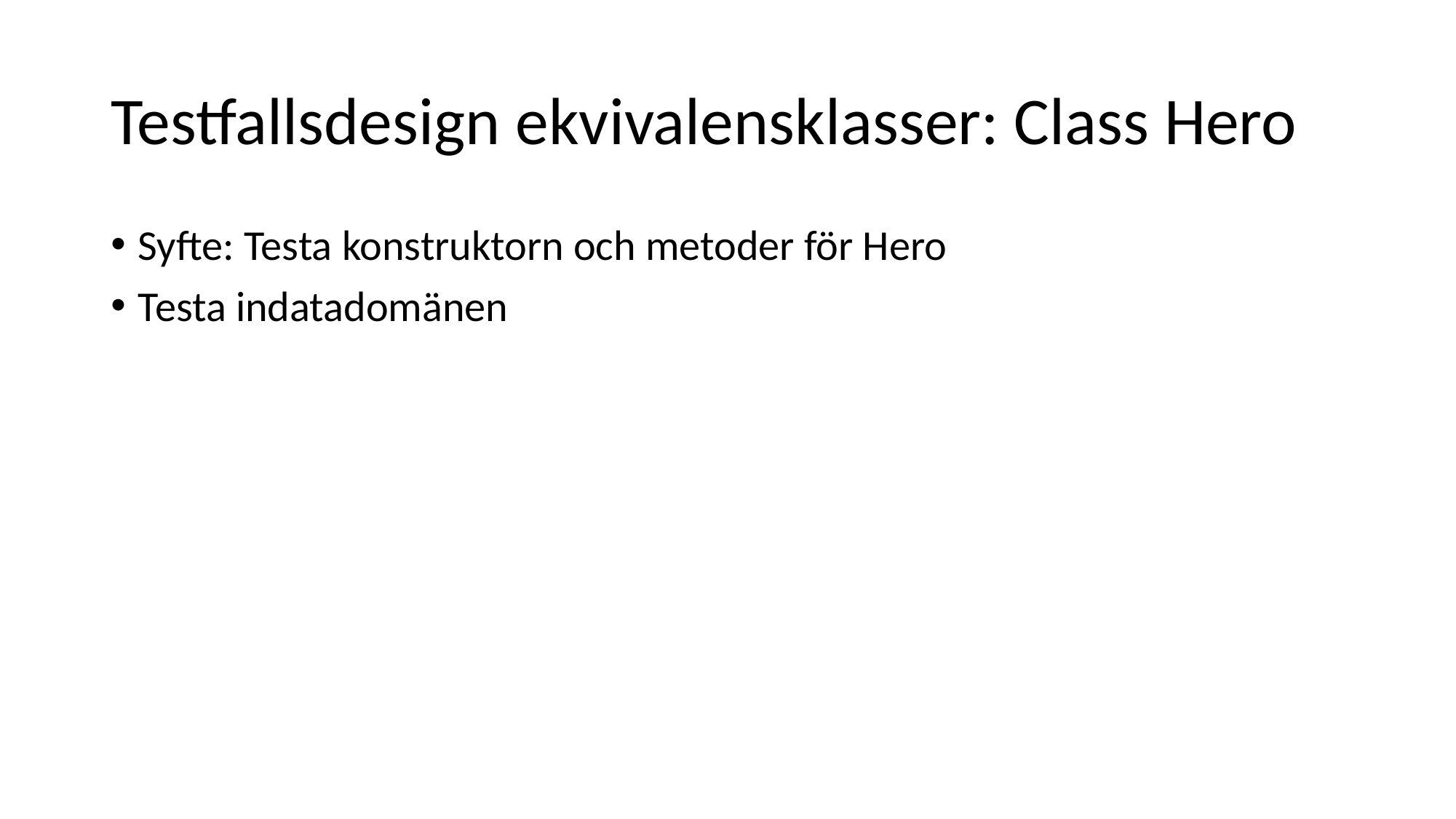

# Testfallsdesign ekvivalensklasser: Class Hero
Syfte: Testa konstruktorn och metoder för Hero
Testa indatadomänen